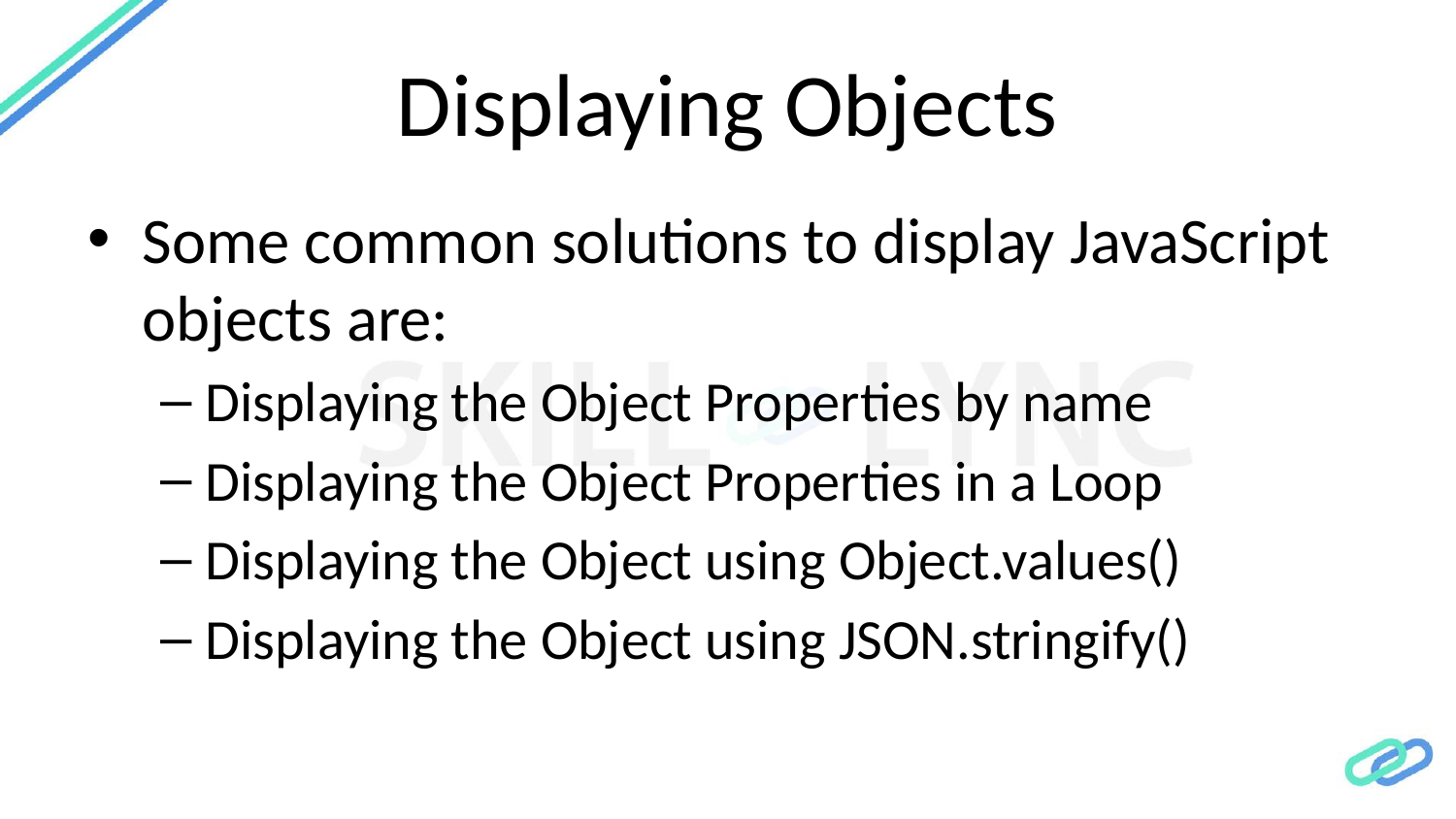

# Displaying Objects
Some common solutions to display JavaScript objects are:
Displaying the Object Properties by name
Displaying the Object Properties in a Loop
Displaying the Object using Object.values()
Displaying the Object using JSON.stringify()